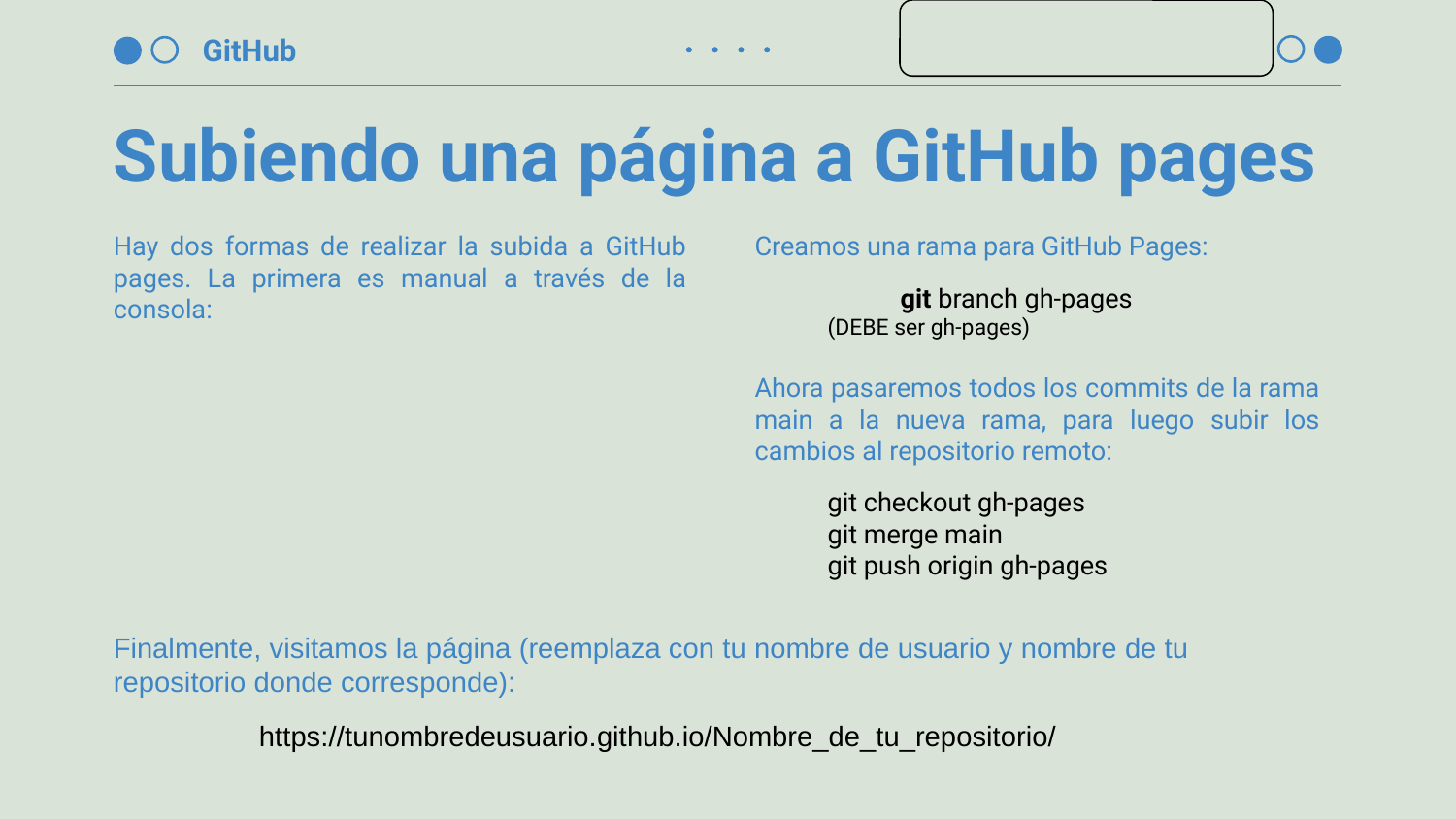

# Subiendo una página a GitHub pages
Hay dos formas de realizar la subida a GitHub pages. La primera es manual a través de la consola:
Creamos una rama para GitHub Pages:
	git branch gh-pages
(DEBE ser gh-pages)

Ahora pasaremos todos los commits de la rama main a la nueva rama, para luego subir los cambios al repositorio remoto:
git checkout gh-pages
git merge main
git push origin gh-pages
Finalmente, visitamos la página (reemplaza con tu nombre de usuario y nombre de tu repositorio donde corresponde):
	https://tunombredeusuario.github.io/Nombre_de_tu_repositorio/